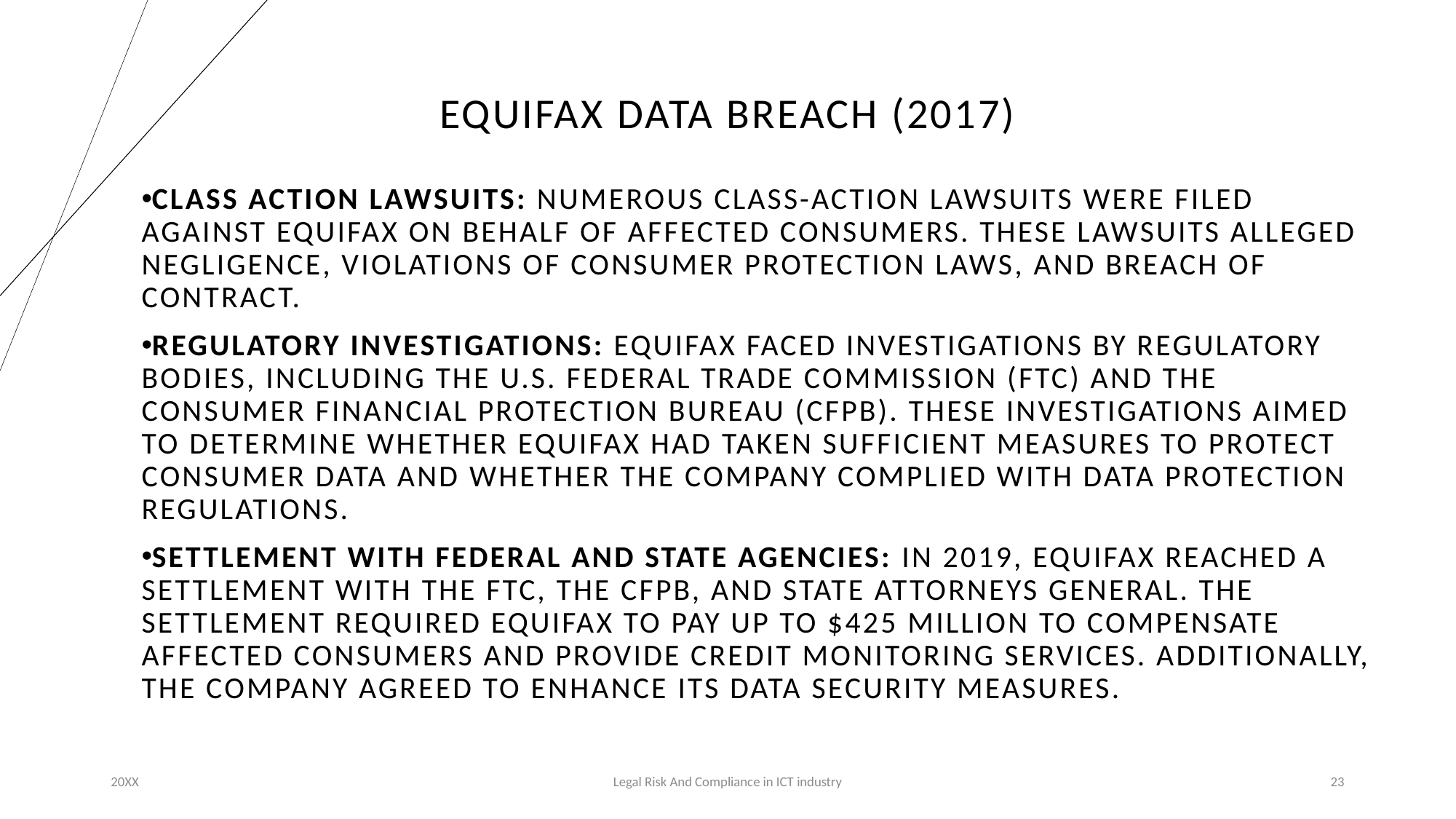

# Equifax Data Breach (2017)

Class Action Lawsuits: Numerous class-action lawsuits were filed against Equifax on behalf of affected consumers. These lawsuits alleged negligence, violations of consumer protection laws, and breach of contract.
Regulatory Investigations: Equifax faced investigations by regulatory bodies, including the U.S. Federal Trade Commission (FTC) and the Consumer Financial Protection Bureau (CFPB). These investigations aimed to determine whether Equifax had taken sufficient measures to protect consumer data and whether the company complied with data protection regulations.
Settlement with Federal and State Agencies: In 2019, Equifax reached a settlement with the FTC, the CFPB, and state attorneys general. The settlement required Equifax to pay up to $425 million to compensate affected consumers and provide credit monitoring services. Additionally, the company agreed to enhance its data security measures.

23
20XX
Legal Risk And Compliance in ICT industry